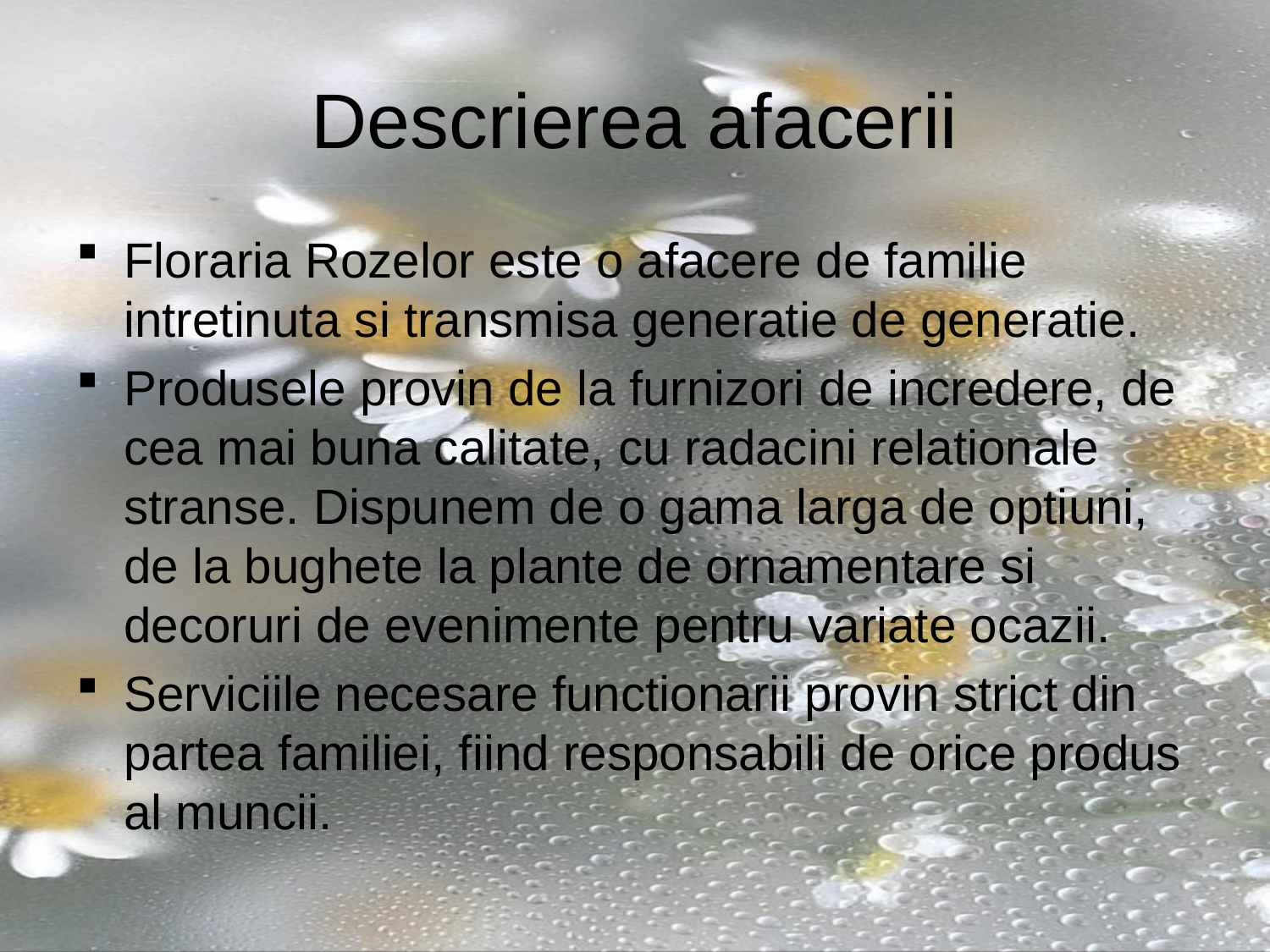

# Descrierea afacerii
Floraria Rozelor este o afacere de familie intretinuta si transmisa generatie de generatie.
Produsele provin de la furnizori de incredere, de cea mai buna calitate, cu radacini relationale stranse. Dispunem de o gama larga de optiuni, de la bughete la plante de ornamentare si decoruri de evenimente pentru variate ocazii.
Serviciile necesare functionarii provin strict din partea familiei, fiind responsabili de orice produs al muncii.